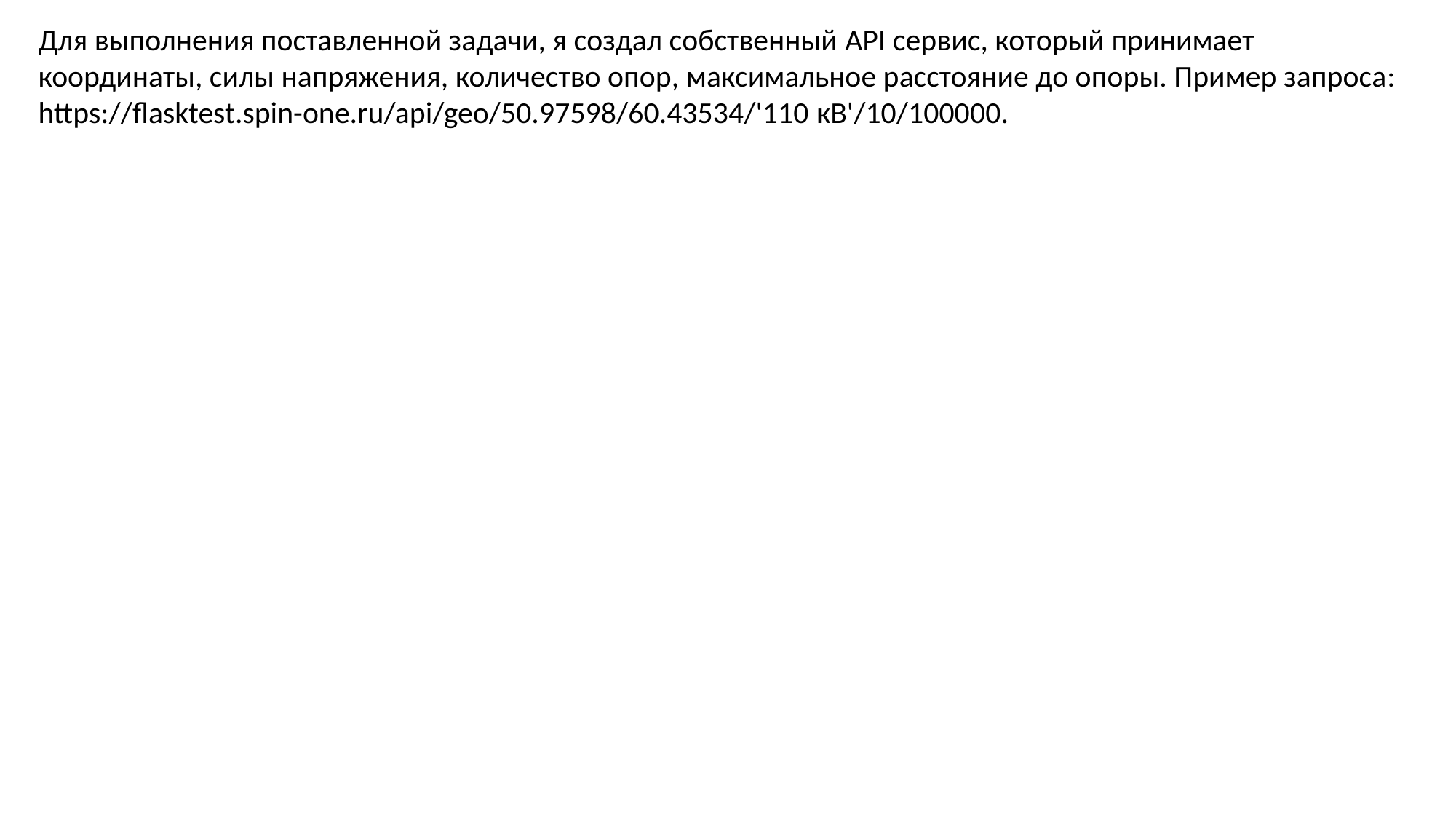

Для выполнения поставленной задачи, я создал собственный API сервис, который принимает координаты, силы напряжения, количество опор, максимальное расстояние до опоры. Пример запроса: https://flasktest.spin-one.ru/api/geo/50.97598/60.43534/'110 кВ'/10/100000.